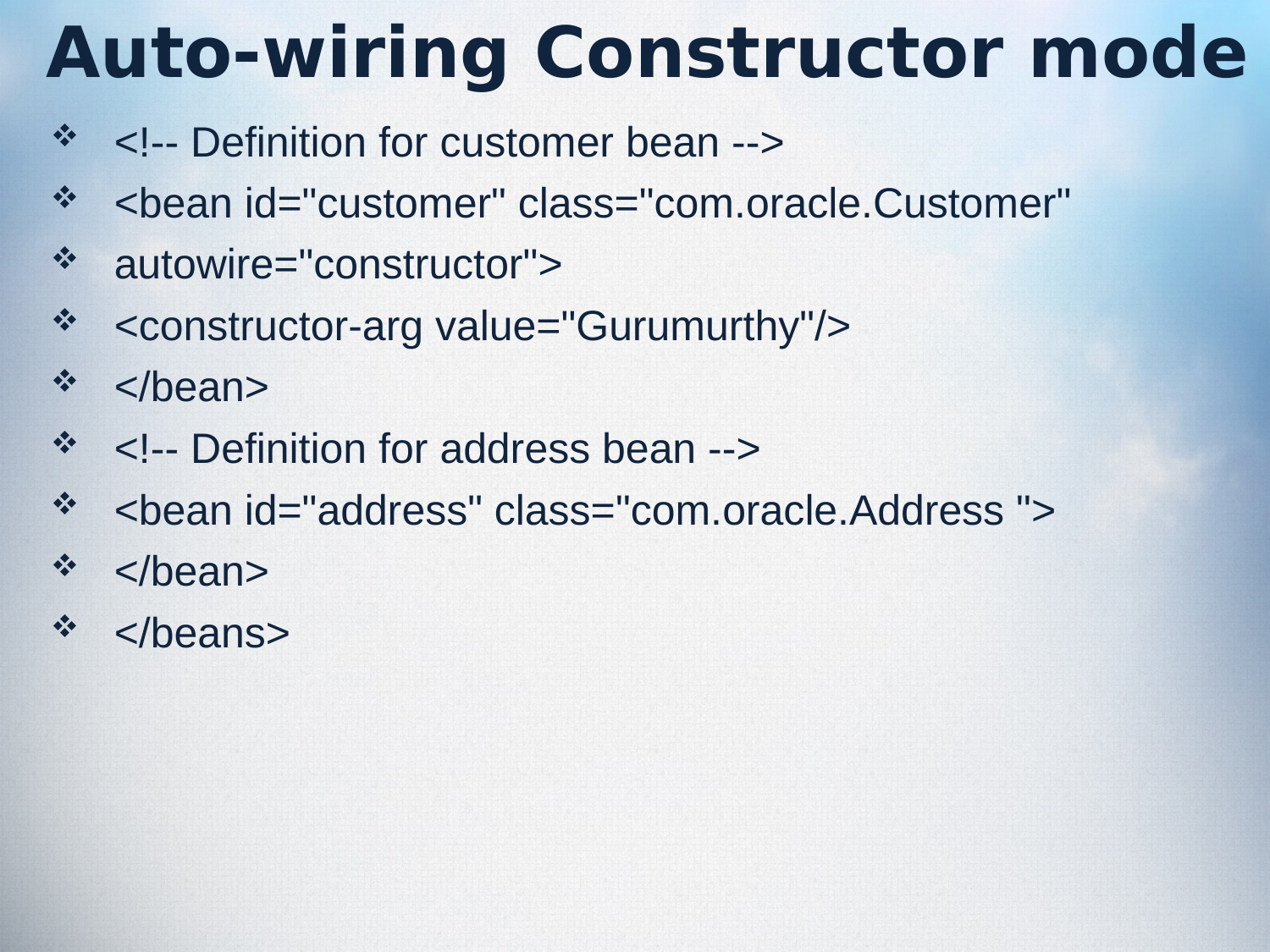

# Auto-wiring Constructor mode
<!-- Definition for customer bean -->
<bean id="customer" class="com.oracle.Customer"
autowire="constructor">
<constructor-arg value="Gurumurthy"/>
</bean>
<!-- Definition for address bean -->
<bean id="address" class="com.oracle.Address ">
</bean>
</beans>